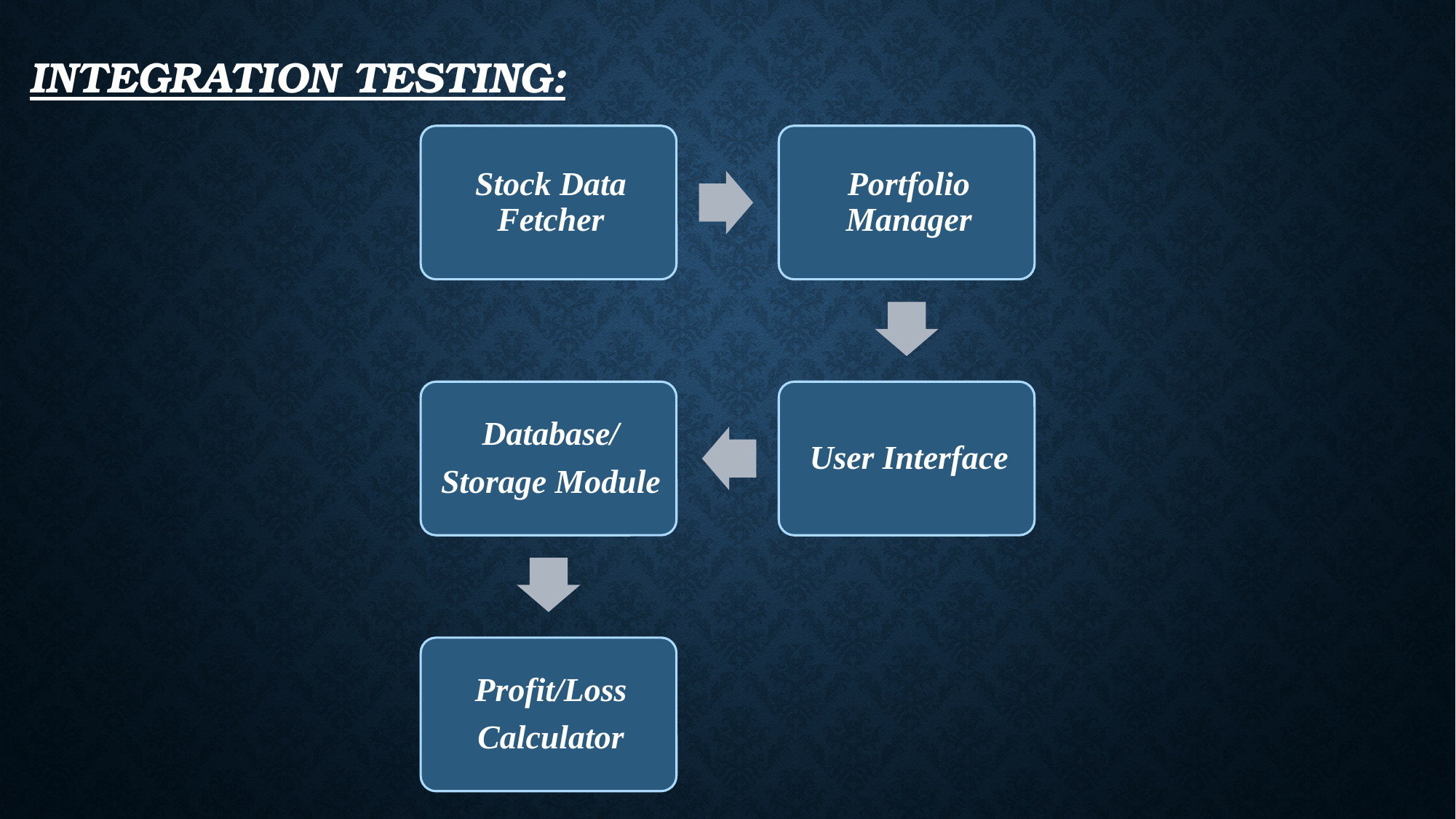

# Integration testing:
Stock Data Fetcher

Portfolio Manager

User Interface

Database/
Storage Module

Profit/Loss
Calculator